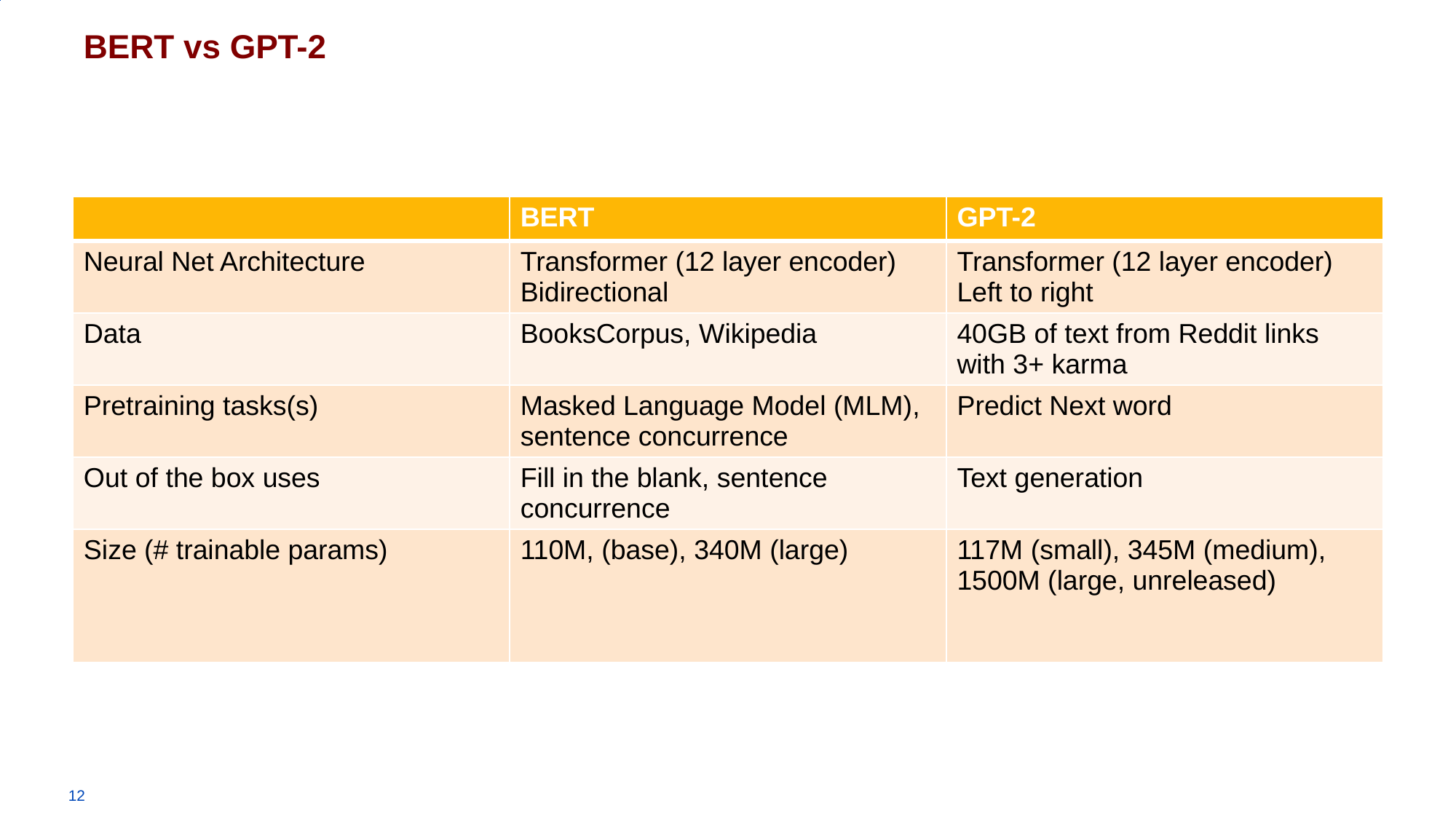

BERT vs GPT-2

|  | BERT | GPT-2 |
| --- | --- | --- |
| Neural Net Architecture | Transformer (12 layer encoder) Bidirectional | Transformer (12 layer encoder) Left to right |
| Data | BooksCorpus, Wikipedia | 40GB of text from Reddit links with 3+ karma |
| Pretraining tasks(s) | Masked Language Model (MLM), sentence concurrence | Predict Next word |
| Out of the box uses | Fill in the blank, sentence concurrence | Text generation |
| Size (# trainable params) | 110M, (base), 340M (large) | 117M (small), 345M (medium), 1500M (large, unreleased) |